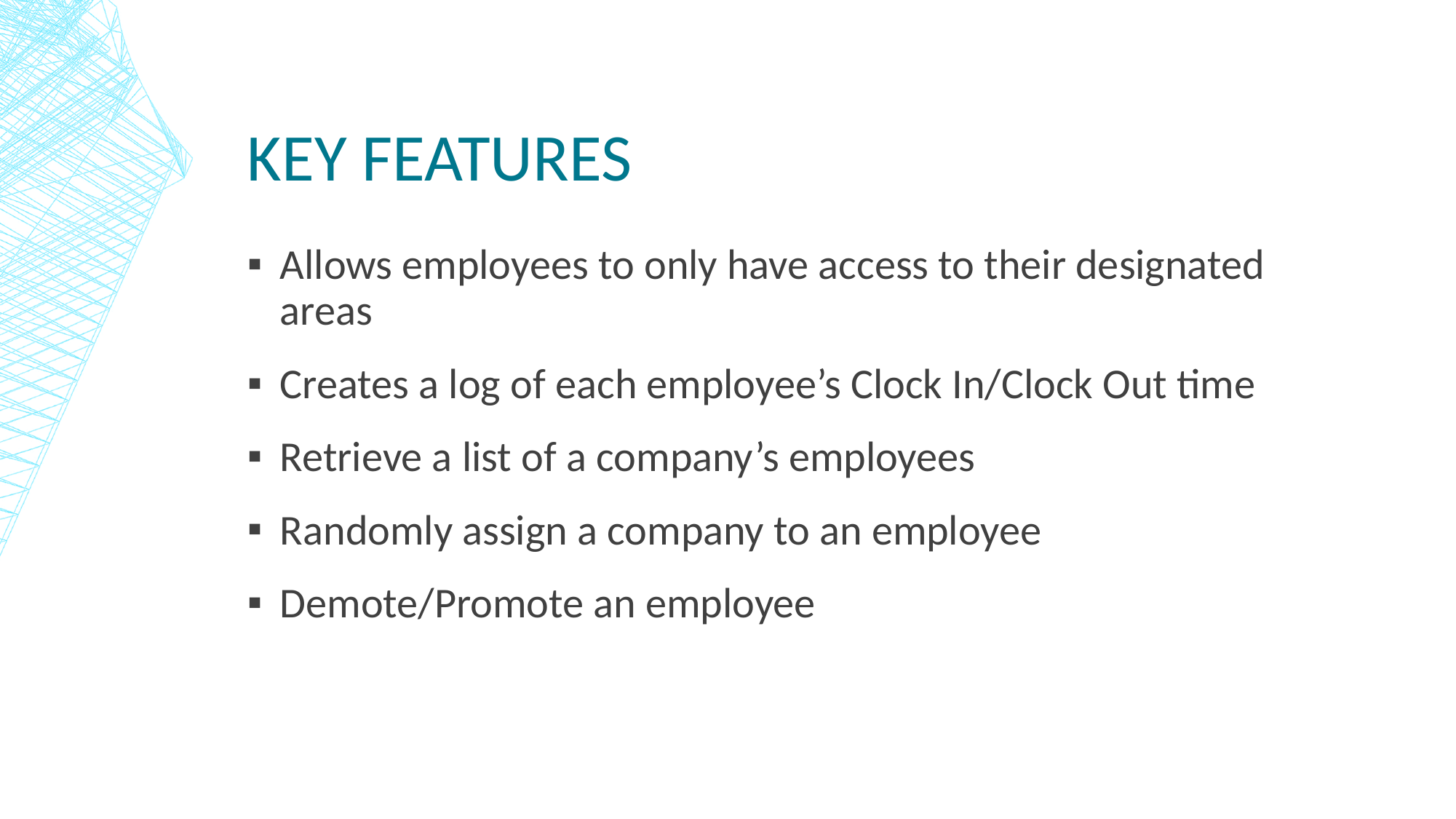

# Key features
Allows employees to only have access to their designated areas
Creates a log of each employee’s Clock In/Clock Out time
Retrieve a list of a company’s employees
Randomly assign a company to an employee
Demote/Promote an employee